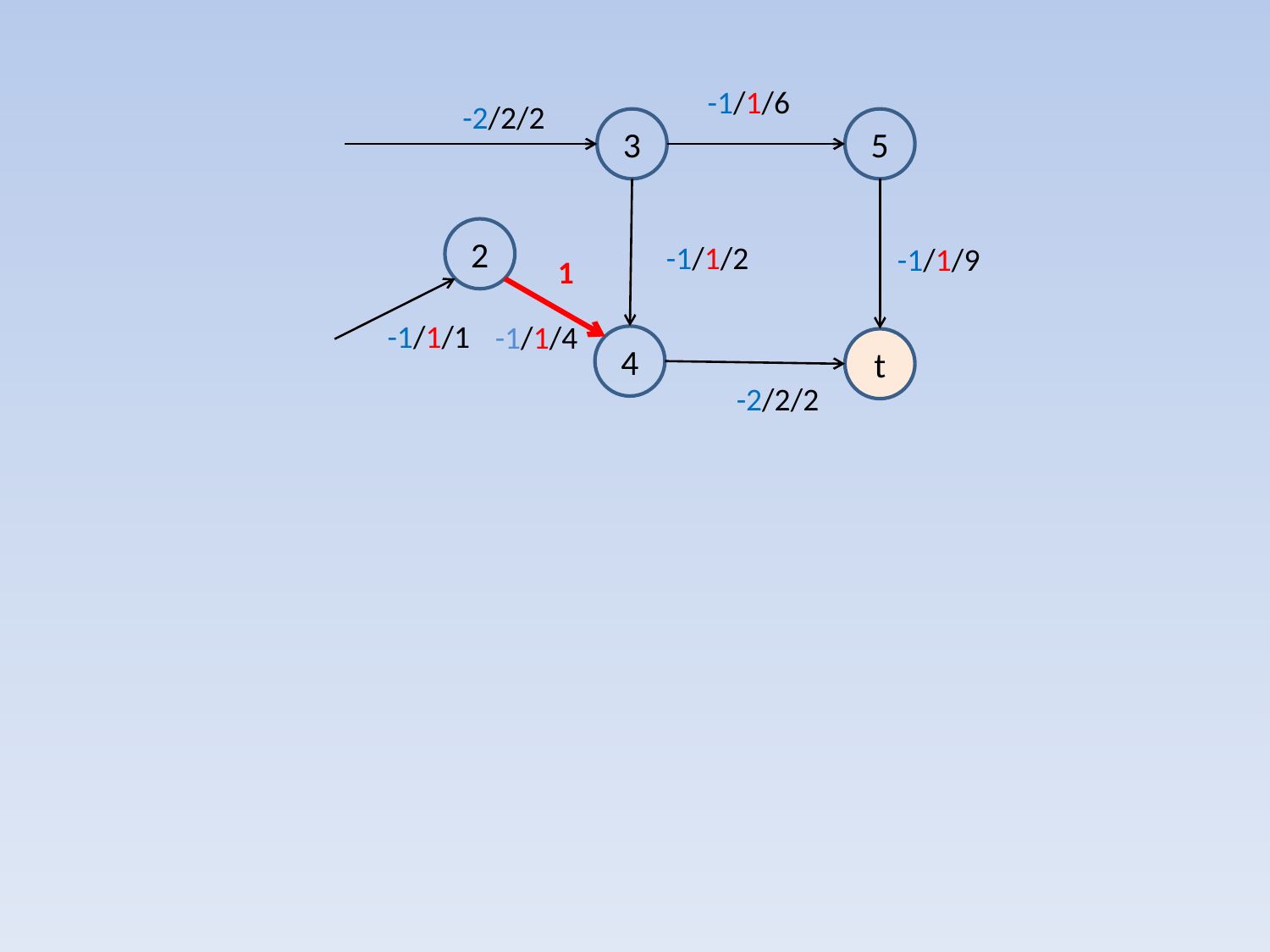

-1/1/6
-2/2/2
3
5
2
-1/1/2
-1/1/9
1
-1/1/1
-1/1/4
4
t
-2/2/2